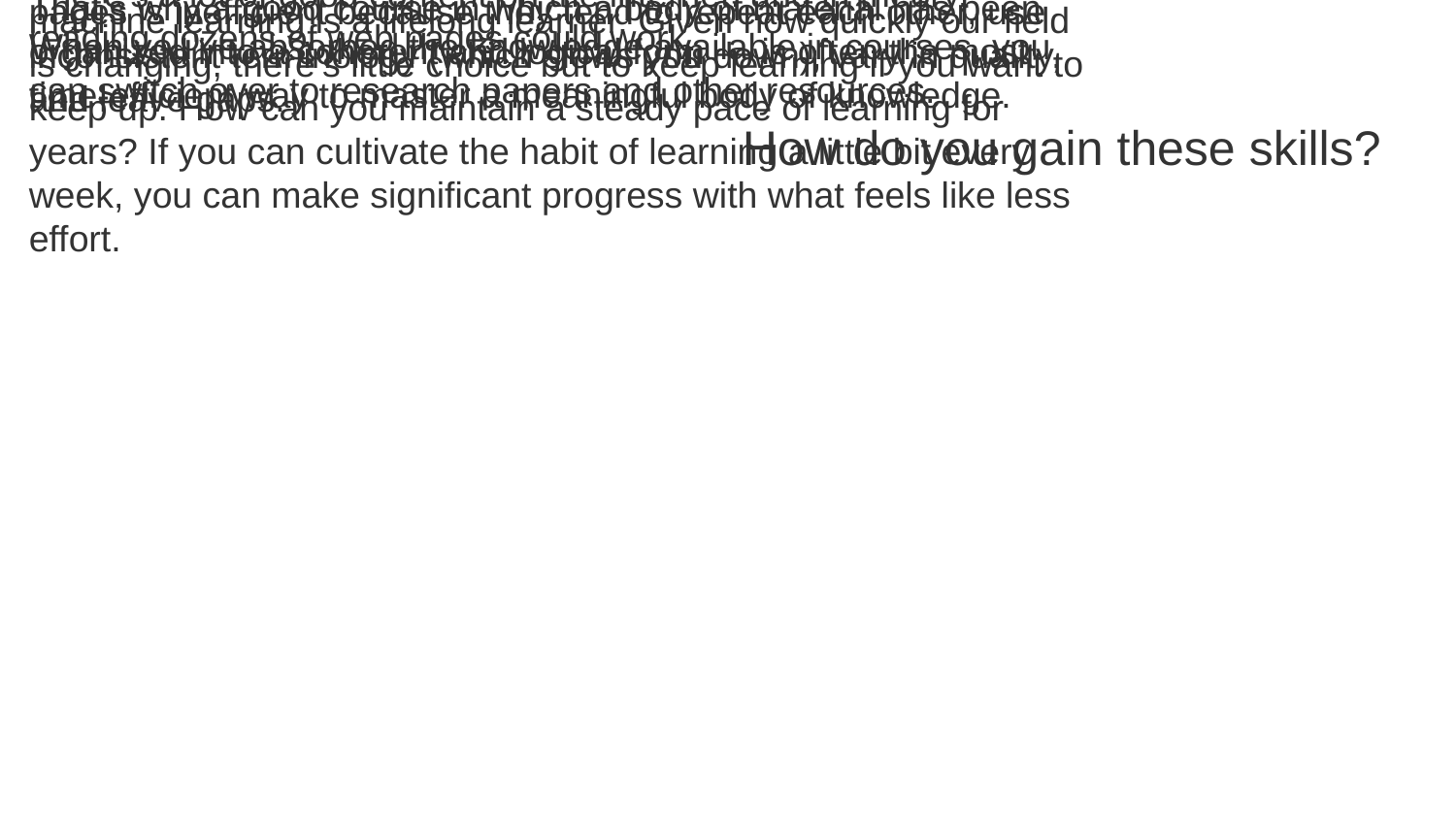

There's a lot of good content on the internet, and in theory, reading dozens of web pages could work.
But when the goal is deep understanding, reading disjointed web pages is inefficient because they tend to repeat each other, use inconsistent terminology (which slows you down), vary in quality, and leave gaps.
That's why a good course in which a body of material has been organized into a coherent and logical form — is often the most time-efficient way to master a meaningful body of knowledge.
When you've absorbed the knowledge available in courses, you can switch over to research papers and other resources.
Finally, no one can cram everything they need to know over a weekend or even a month. Everyone I know who's great at machine learning is a lifelong learner. Given how quickly our field is changing, there's little choice but to keep learning if you want to keep up. How can you maintain a steady pace of learning for years? If you can cultivate the habit of learning a little bit every week, you can make significant progress with what feels like less effort.
How do you gain these skills?